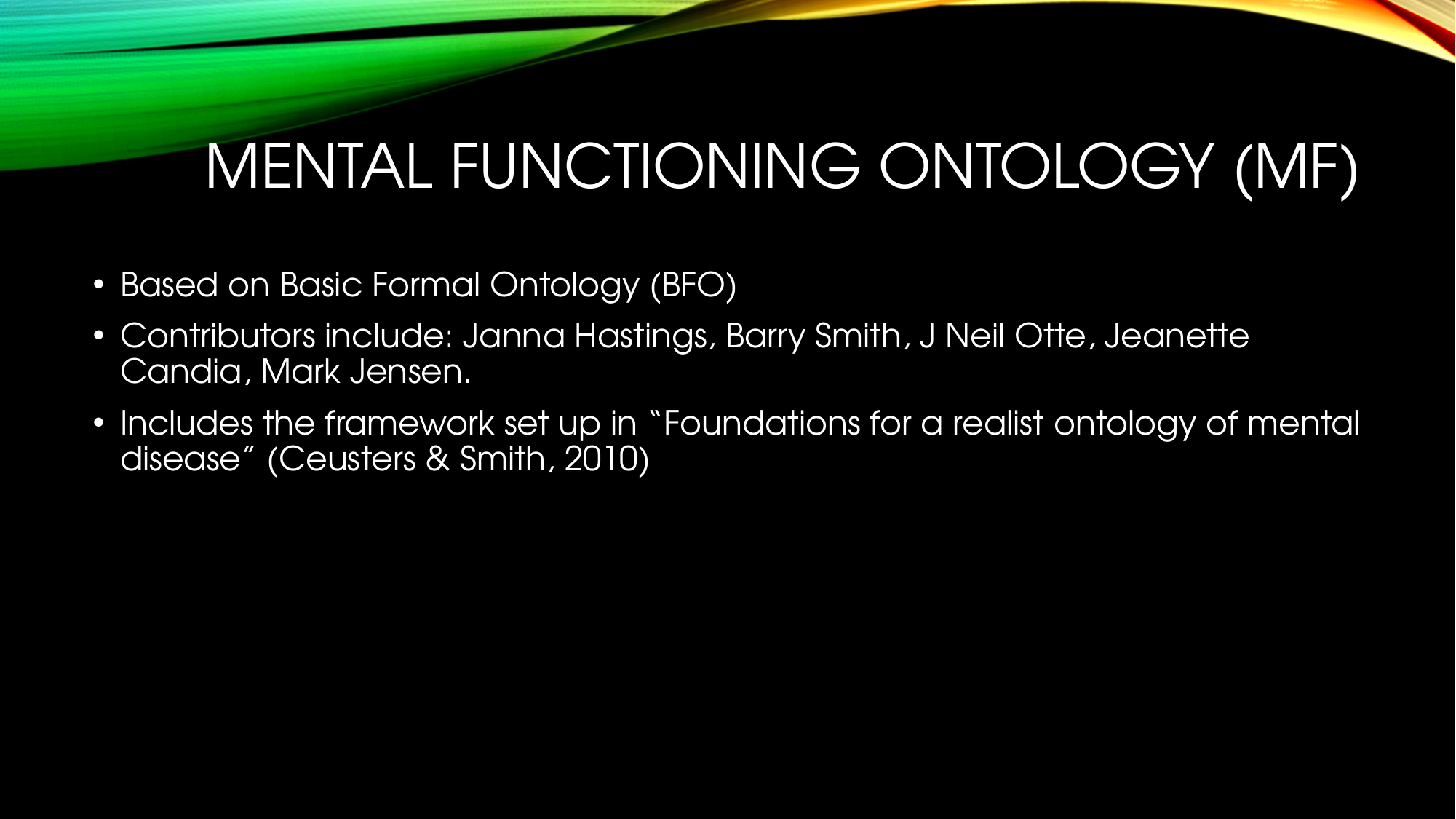

# Mental functioning Ontology (MF)
Based on Basic Formal Ontology (BFO)
Contributors include: Janna Hastings, Barry Smith, J Neil Otte, Jeanette Candia, Mark Jensen.
Includes the framework set up in “Foundations for a realist ontology of mental disease” (Ceusters & Smith, 2010)